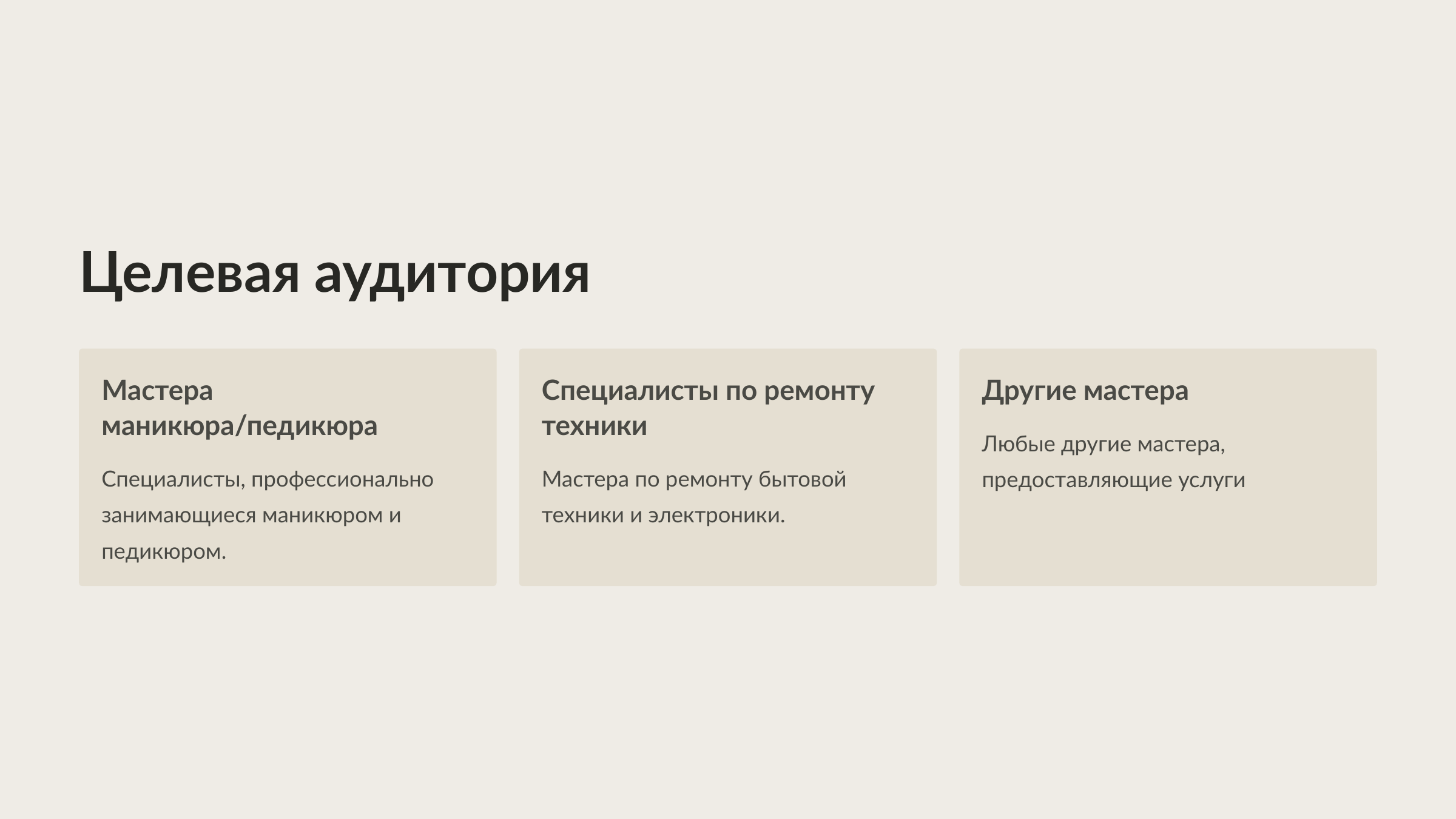

Целевая аудитория

Мастера маникюра/педикюра
Специалисты по ремонту техники
Другие мастера
Любые другие мастера, предоставляющие услуги
Специалисты, профессионально занимающиеся маникюром и педикюром.
Мастера по ремонту бытовой техники и электроники.